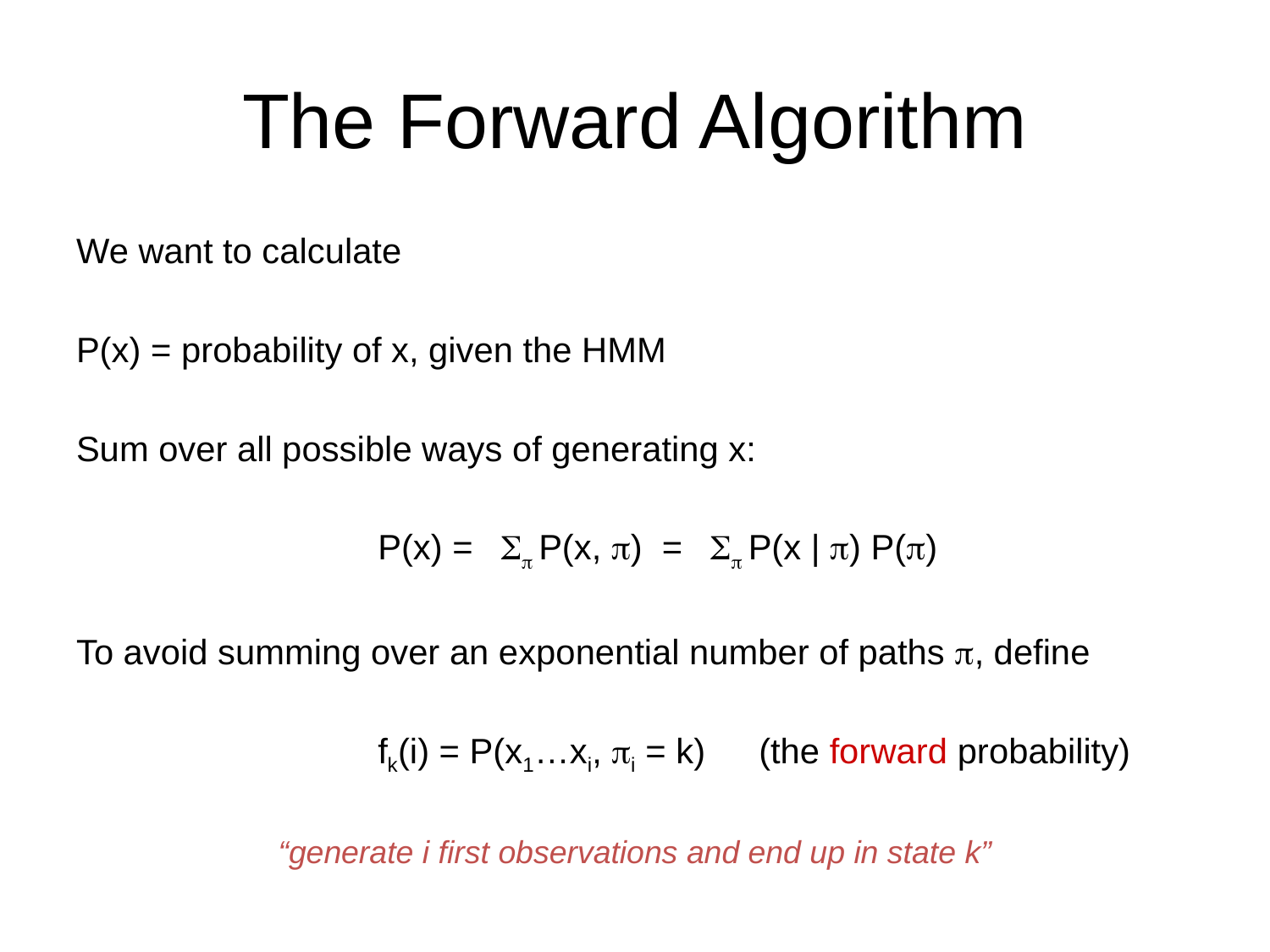

# The Forward Algorithm
We want to calculate

P(x) = probability of x, given the HMM

Sum over all possible ways of generating x:

			P(x) =  Σπ P(x, π)  =  Σπ P(x | π) P(π)

To avoid summing over an exponential number of paths π, define

			fk(i) = P(x1…xi, πi = k) 	(the forward probability)

“generate i first observations and end up in state k”